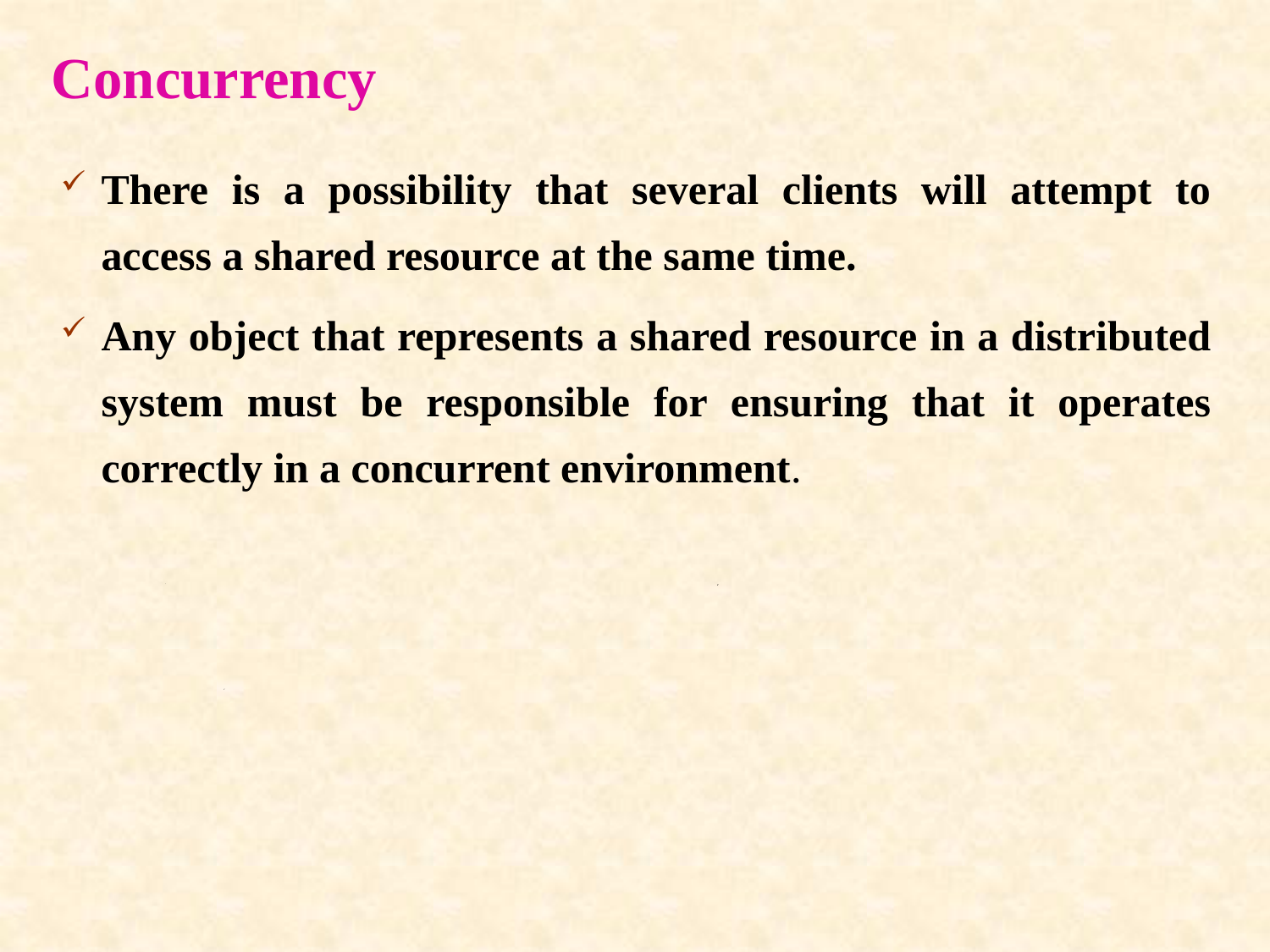

# Concurrency
There is a possibility that several clients will attempt to access a shared resource at the same time.
Any object that represents a shared resource in a distributed system must be responsible for ensuring that it operates correctly in a concurrent environment.